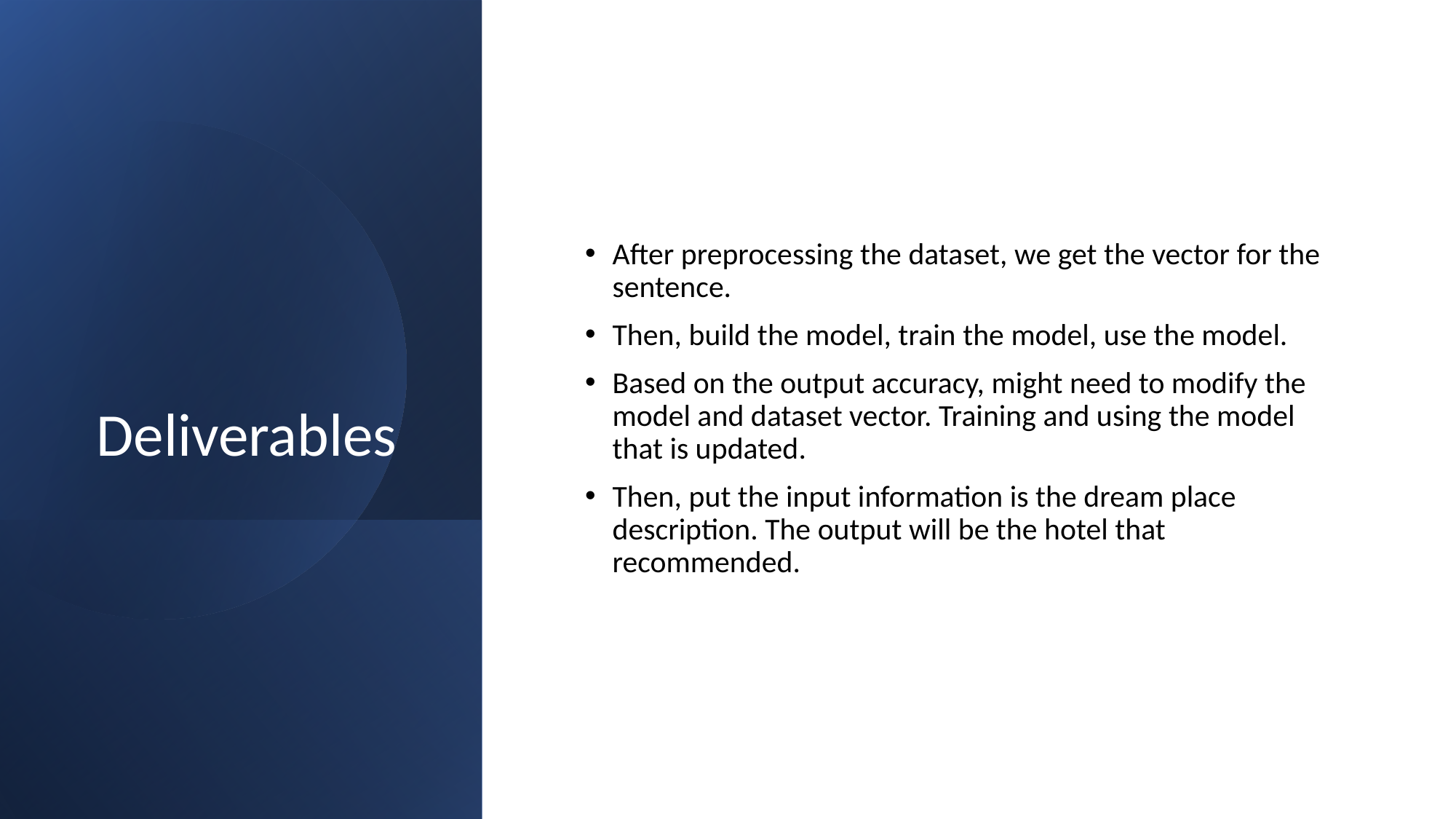

# Deliverables
After preprocessing the dataset, we get the vector for the sentence.
Then, build the model, train the model, use the model.
Based on the output accuracy, might need to modify the model and dataset vector. Training and using the model that is updated.
Then, put the input information is the dream place description. The output will be the hotel that recommended.